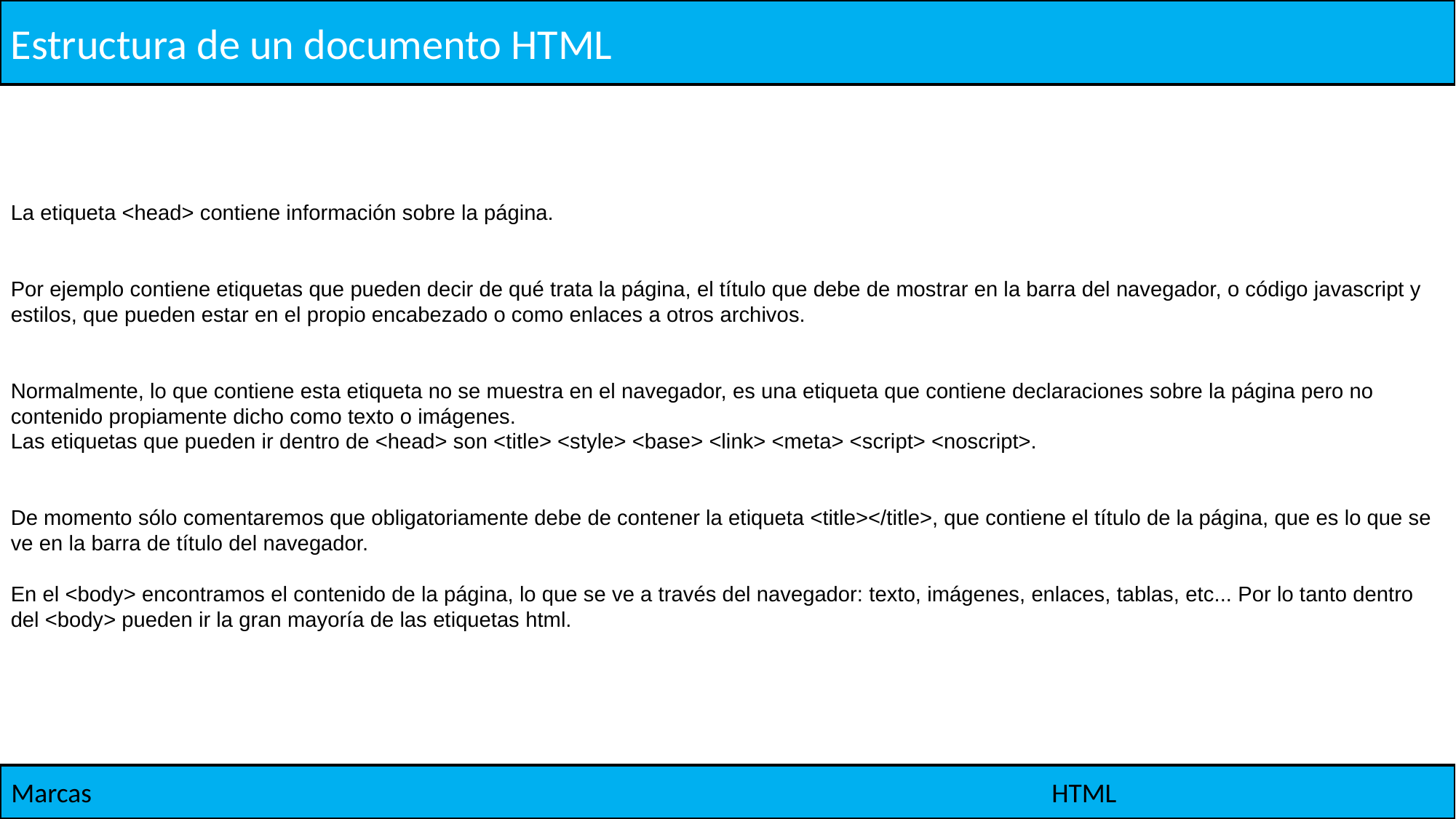

Estructura de un documento HTML

La etiqueta <head> contiene información sobre la página.

Por ejemplo contiene etiquetas que pueden decir de qué trata la página, el título que debe de mostrar en la barra del navegador, o código javascript y estilos, que pueden estar en el propio encabezado o como enlaces a otros archivos.

Normalmente, lo que contiene esta etiqueta no se muestra en el navegador, es una etiqueta que contiene declaraciones sobre la página pero no contenido propiamente dicho como texto o imágenes.
Las etiquetas que pueden ir dentro de <head> son <title> <style> <base> <link> <meta> <script> <noscript>.

De momento sólo comentaremos que obligatoriamente debe de contener la etiqueta <title></title>, que contiene el título de la página, que es lo que se ve en la barra de título del navegador.

En el <body> encontramos el contenido de la página, lo que se ve a través del navegador: texto, imágenes, enlaces, tablas, etc... Por lo tanto dentro del <body> pueden ir la gran mayoría de las etiquetas html.

Marcas

HTML